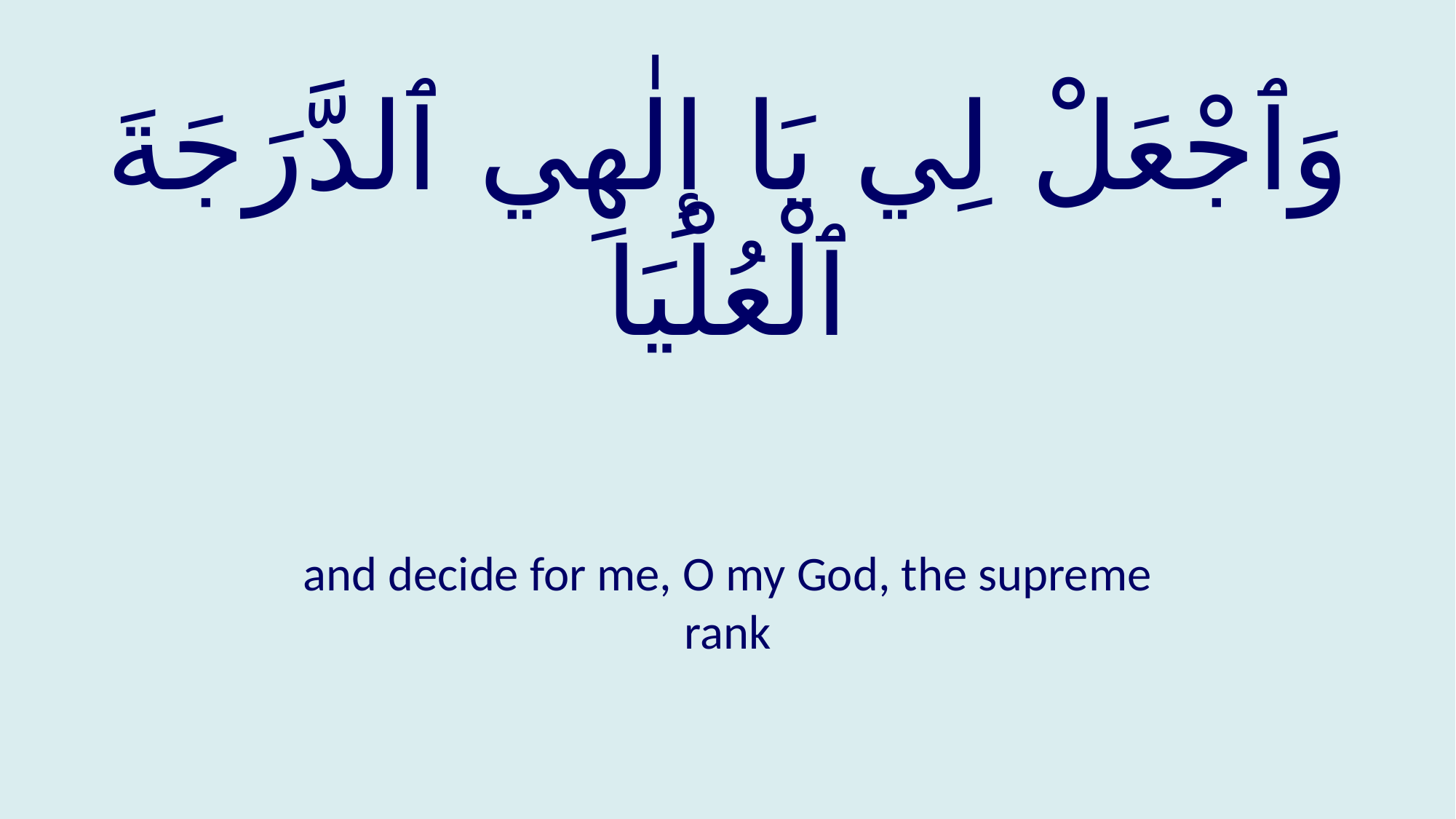

# وَٱجْعَلْ لِي يَا إِلٰهِي ٱلدَّرَجَةَ ٱلْعُلْيَا
and decide for me, O my God, the supreme rank